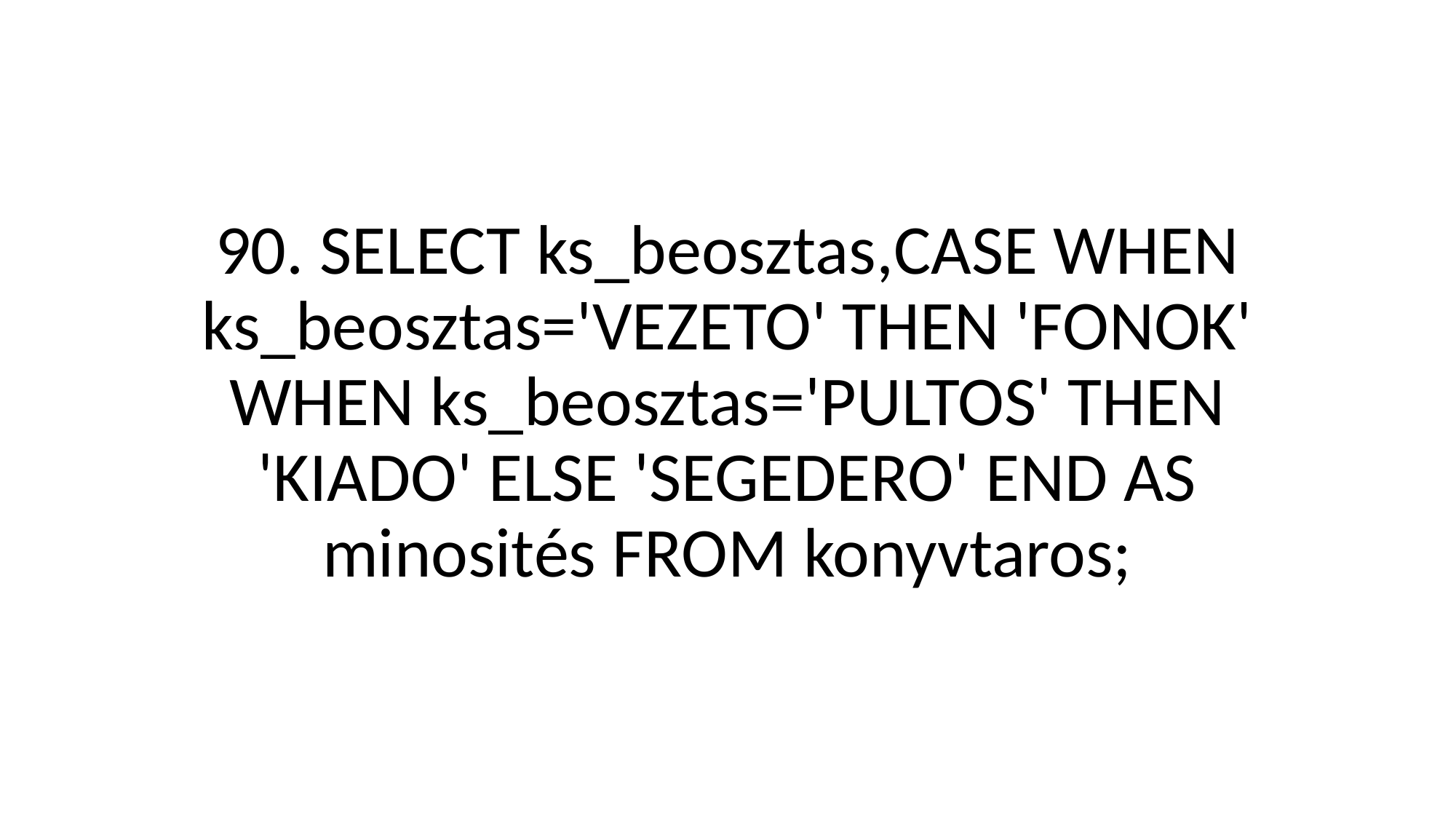

# 90. SELECT ks_beosztas,CASE WHEN ks_beosztas='VEZETO' THEN 'FONOK' WHEN ks_beosztas='PULTOS' THEN 'KIADO' ELSE 'SEGEDERO' END AS minosités FROM konyvtaros;